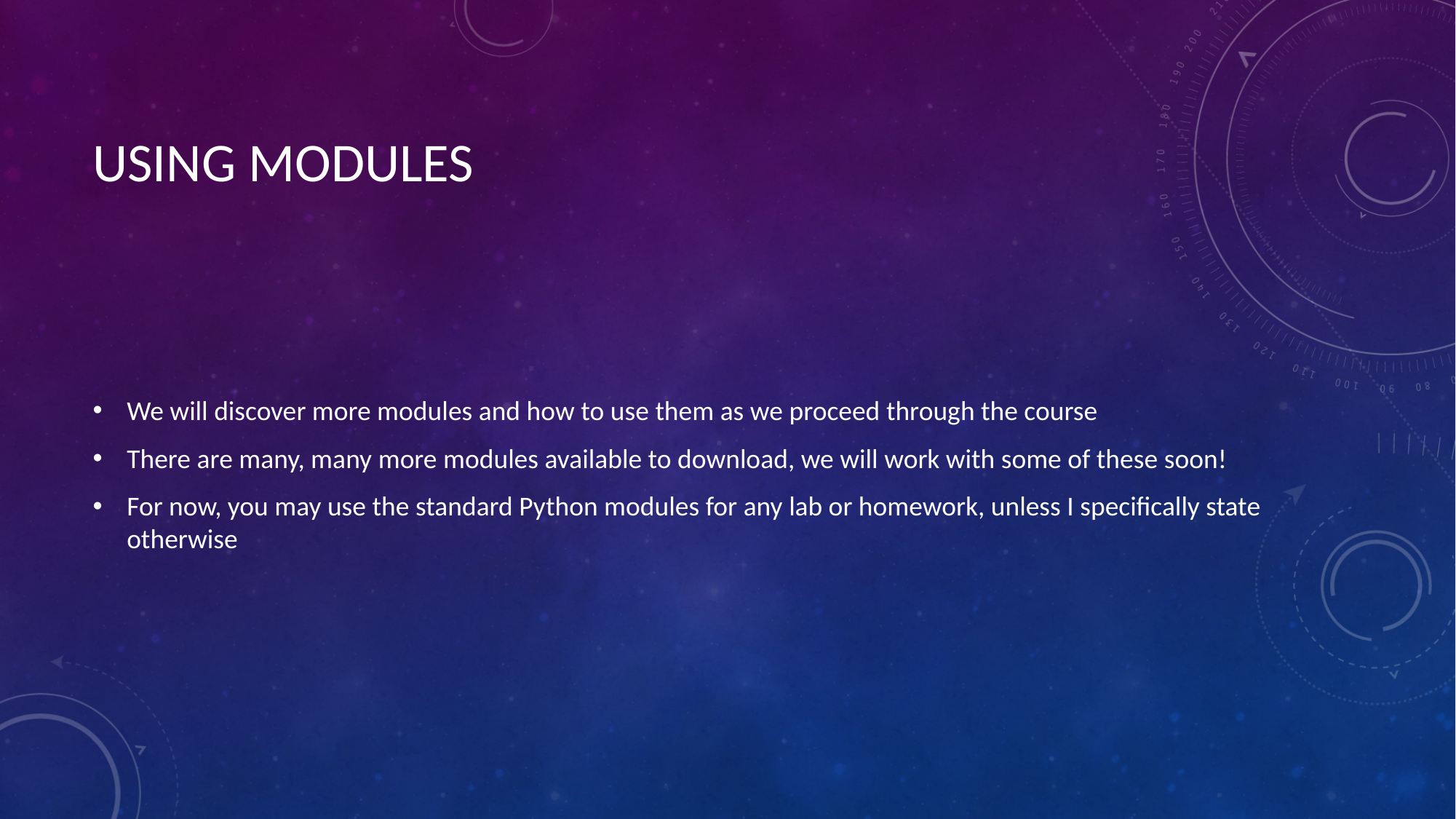

# Using Modules
We will discover more modules and how to use them as we proceed through the course
There are many, many more modules available to download, we will work with some of these soon!
For now, you may use the standard Python modules for any lab or homework, unless I specifically state otherwise